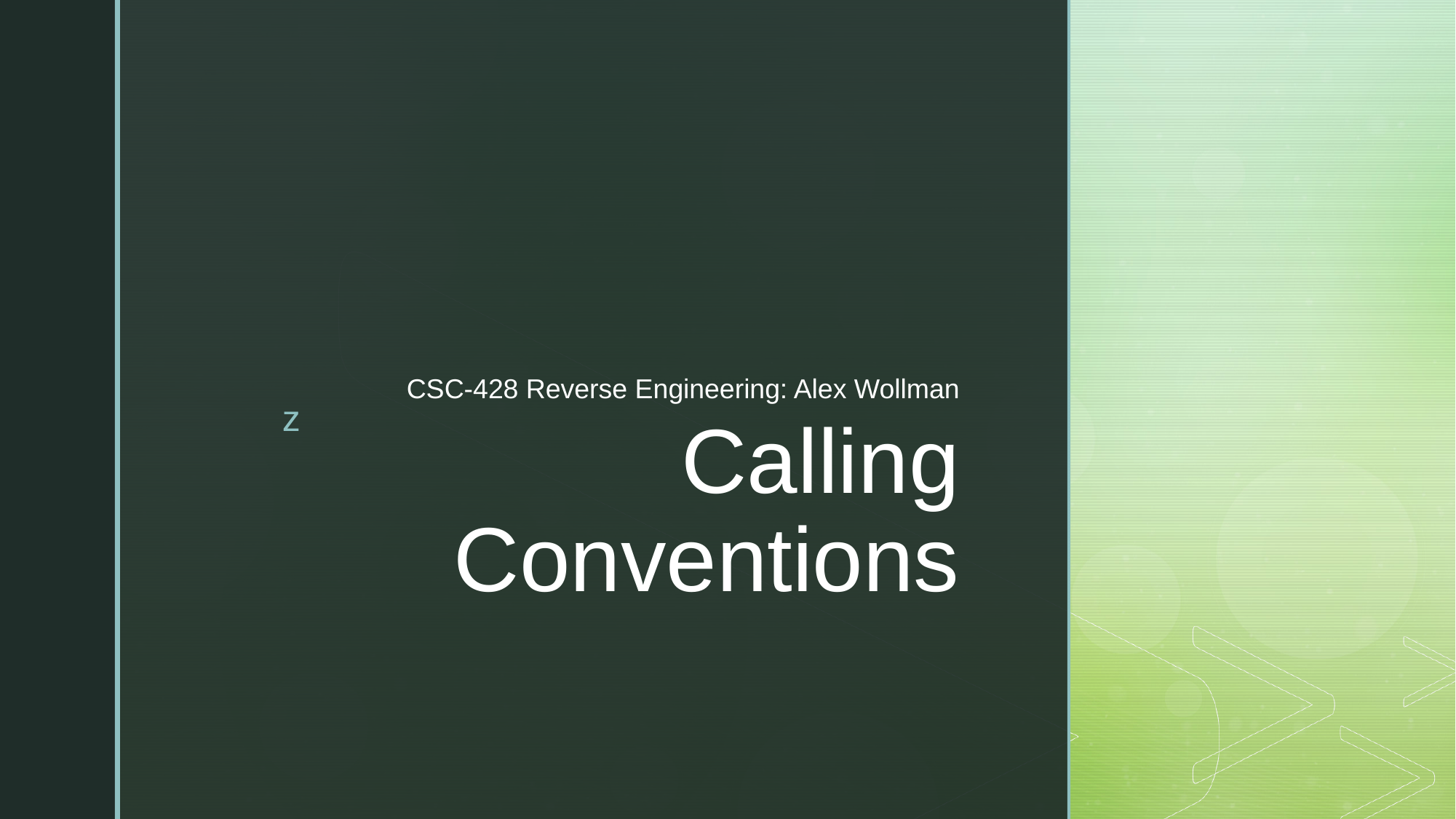

CSC-428 Reverse Engineering: Alex Wollman
# Calling Conventions